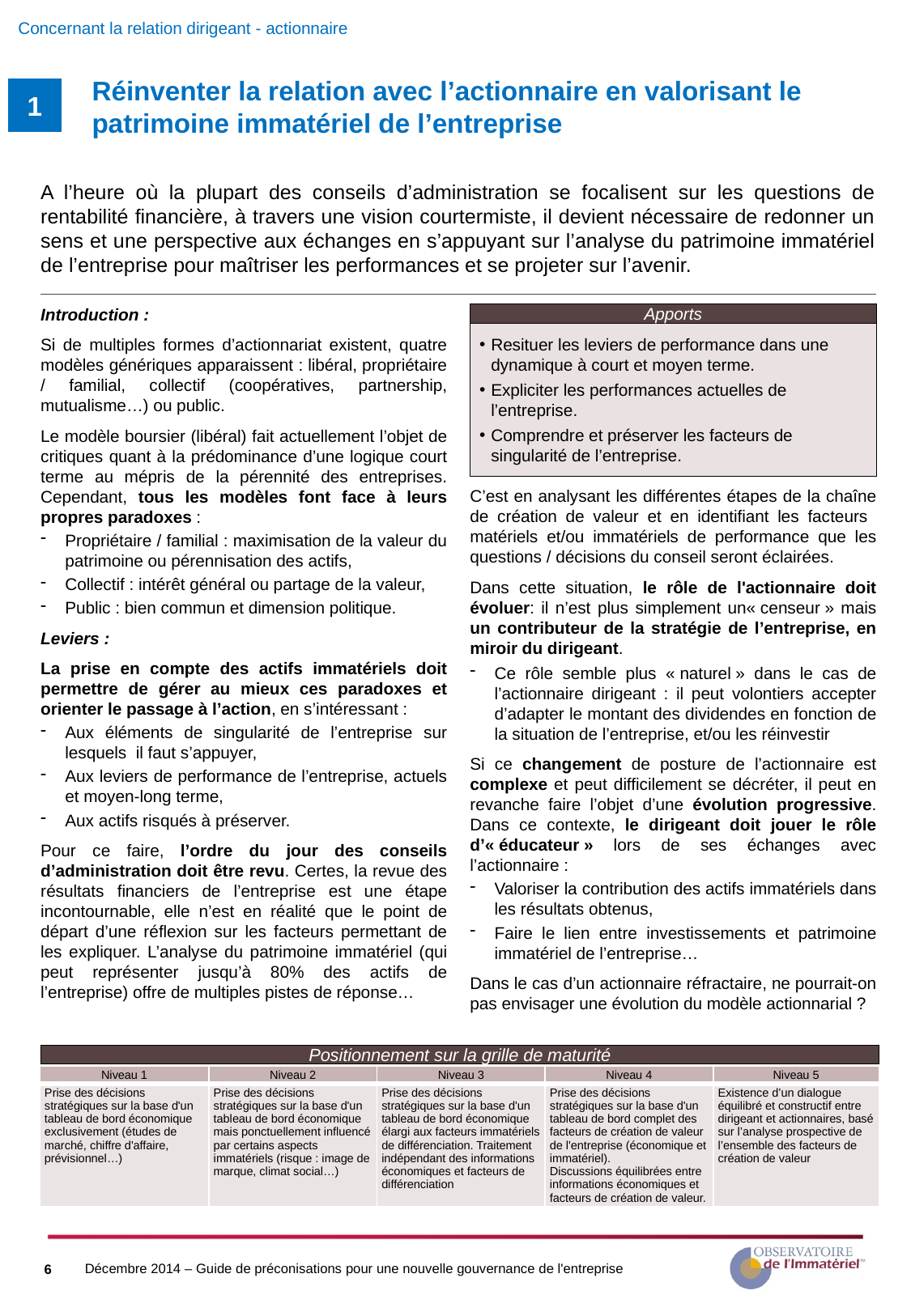

Concernant la relation dirigeant - actionnaire
# Réinventer la relation avec l’actionnaire en valorisant le patrimoine immatériel de l’entreprise
1
A l’heure où la plupart des conseils d’administration se focalisent sur les questions de rentabilité financière, à travers une vision courtermiste, il devient nécessaire de redonner un sens et une perspective aux échanges en s’appuyant sur l’analyse du patrimoine immatériel de l’entreprise pour maîtriser les performances et se projeter sur l’avenir.
Introduction :
Si de multiples formes d’actionnariat existent, quatre modèles génériques apparaissent : libéral, propriétaire / familial, collectif (coopératives, partnership, mutualisme…) ou public.
Le modèle boursier (libéral) fait actuellement l’objet de critiques quant à la prédominance d’une logique court terme au mépris de la pérennité des entreprises. Cependant, tous les modèles font face à leurs propres paradoxes :
Propriétaire / familial : maximisation de la valeur du patrimoine ou pérennisation des actifs,
Collectif : intérêt général ou partage de la valeur,
Public : bien commun et dimension politique.
Leviers :
La prise en compte des actifs immatériels doit permettre de gérer au mieux ces paradoxes et orienter le passage à l’action, en s’intéressant :
Aux éléments de singularité de l’entreprise sur lesquels  il faut s’appuyer,
Aux leviers de performance de l’entreprise, actuels et moyen-long terme,
Aux actifs risqués à préserver.
Pour ce faire, l’ordre du jour des conseils d’administration doit être revu. Certes, la revue des résultats financiers de l’entreprise est une étape incontournable, elle n’est en réalité que le point de départ d’une réflexion sur les facteurs permettant de les expliquer. L’analyse du patrimoine immatériel (qui peut représenter jusqu’à 80% des actifs de l’entreprise) offre de multiples pistes de réponse…
Apports
Resituer les leviers de performance dans une dynamique à court et moyen terme.
Expliciter les performances actuelles de l’entreprise.
Comprendre et préserver les facteurs de singularité de l’entreprise.
C’est en analysant les différentes étapes de la chaîne de création de valeur et en identifiant les facteurs  matériels et/ou immatériels de performance que les questions / décisions du conseil seront éclairées.
Dans cette situation, le rôle de l'actionnaire doit évoluer: il n’est plus simplement un« censeur » mais un contributeur de la stratégie de l’entreprise, en miroir du dirigeant.
Ce rôle semble plus « naturel » dans le cas de l’actionnaire dirigeant : il peut volontiers accepter d’adapter le montant des dividendes en fonction de la situation de l’entreprise, et/ou les réinvestir
Si ce changement de posture de l’actionnaire est complexe et peut difficilement se décréter, il peut en revanche faire l’objet d’une évolution progressive. Dans ce contexte, le dirigeant doit jouer le rôle d’« éducateur » lors de ses échanges avec l’actionnaire :
Valoriser la contribution des actifs immatériels dans les résultats obtenus,
Faire le lien entre investissements et patrimoine immatériel de l’entreprise…
Dans le cas d’un actionnaire réfractaire, ne pourrait-on pas envisager une évolution du modèle actionnarial ?

Positionnement sur la grille de maturité
| Niveau 1 | Niveau 2 | Niveau 3 | Niveau 4 | Niveau 5 |
| --- | --- | --- | --- | --- |
| Prise des décisions stratégiques sur la base d'un tableau de bord économique exclusivement (études de marché, chiffre d'affaire, prévisionnel…) | Prise des décisions stratégiques sur la base d'un tableau de bord économique mais ponctuellement influencé par certains aspects immatériels (risque : image de marque, climat social…) | Prise des décisions stratégiques sur la base d'un tableau de bord économique élargi aux facteurs immatériels de différenciation. Traitement indépendant des informations économiques et facteurs de différenciation | Prise des décisions stratégiques sur la base d'un tableau de bord complet des facteurs de création de valeur de l'entreprise (économique et immatériel). Discussions équilibrées entre informations économiques et facteurs de création de valeur. | Existence d’un dialogue équilibré et constructif entre dirigeant et actionnaires, basé sur l’analyse prospective de l’ensemble des facteurs de création de valeur |